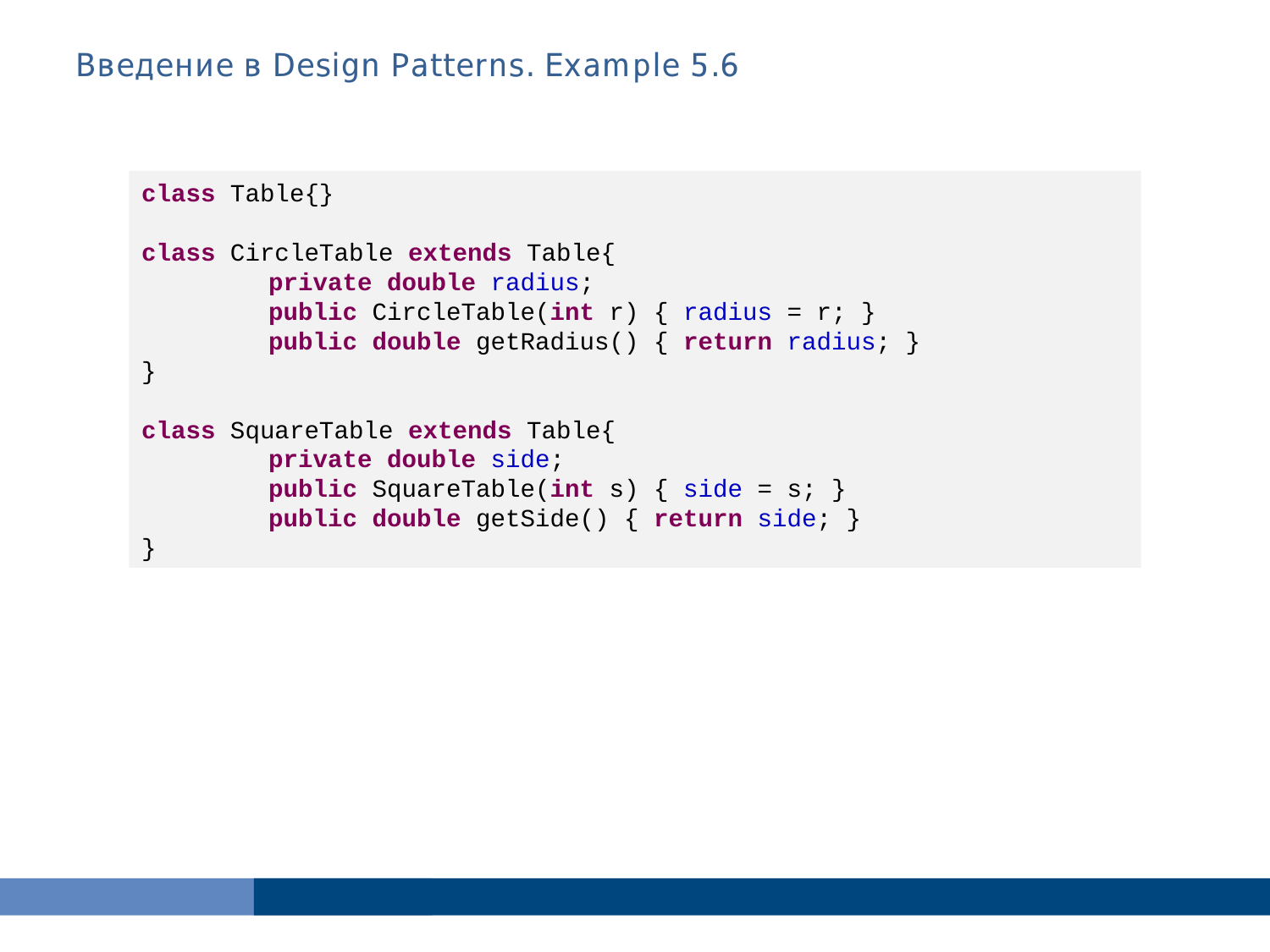

Введение в Design Patterns. Example 5.6
class Table{}

class CircleTable extends Table{
	private double radius;
	public CircleTable(int r) { radius = r; }
	public double getRadius() { return radius; }
}

class SquareTable extends Table{
	private double side;
	public SquareTable(int s) { side = s; }
	public double getSide() { return side; }
}